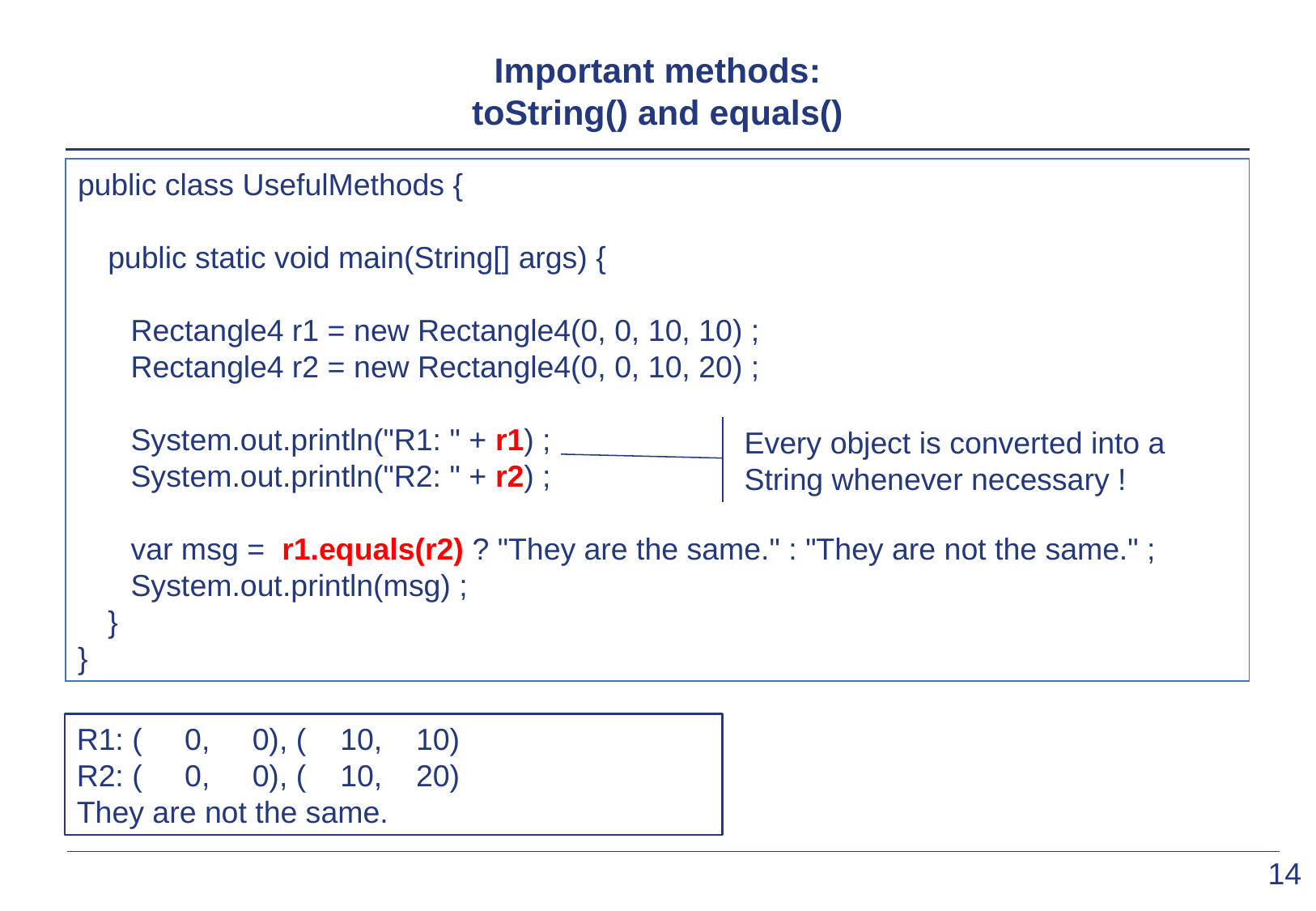

# Important methods: toString() and equals()
public class UsefulMethods {

	public static void main(String[] args) {

		Rectangle4 r1 = new Rectangle4(0, 0, 10, 10) ;
		Rectangle4 r2 = new Rectangle4(0, 0, 10, 20) ;

		System.out.println("R1: " + r1) ;
		System.out.println("R2: " + r2) ;

		var msg =  r1.equals(r2) ? "They are the same." : "They are not the same." ;
		System.out.println(msg) ;
	}
}
Every object is converted into a String whenever necessary !
R1: (     0,     0), (    10,    10)
R2: (     0,     0), (    10,    20)
They are not the same.